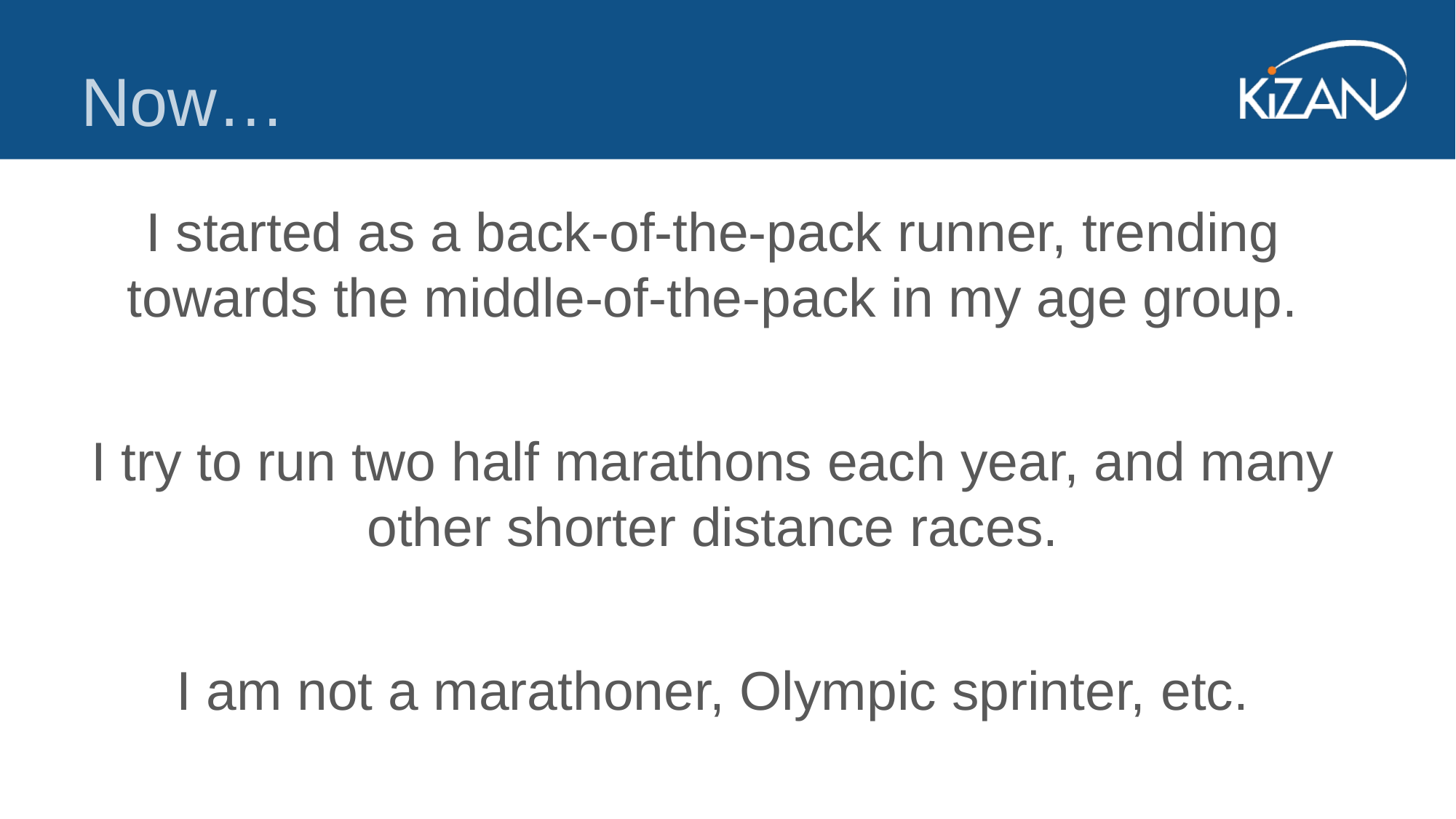

Now…
I started as a back-of-the-pack runner, trending towards the middle-of-the-pack in my age group.

I try to run two half marathons each year, and many other shorter distance races.

I am not a marathoner, Olympic sprinter, etc.